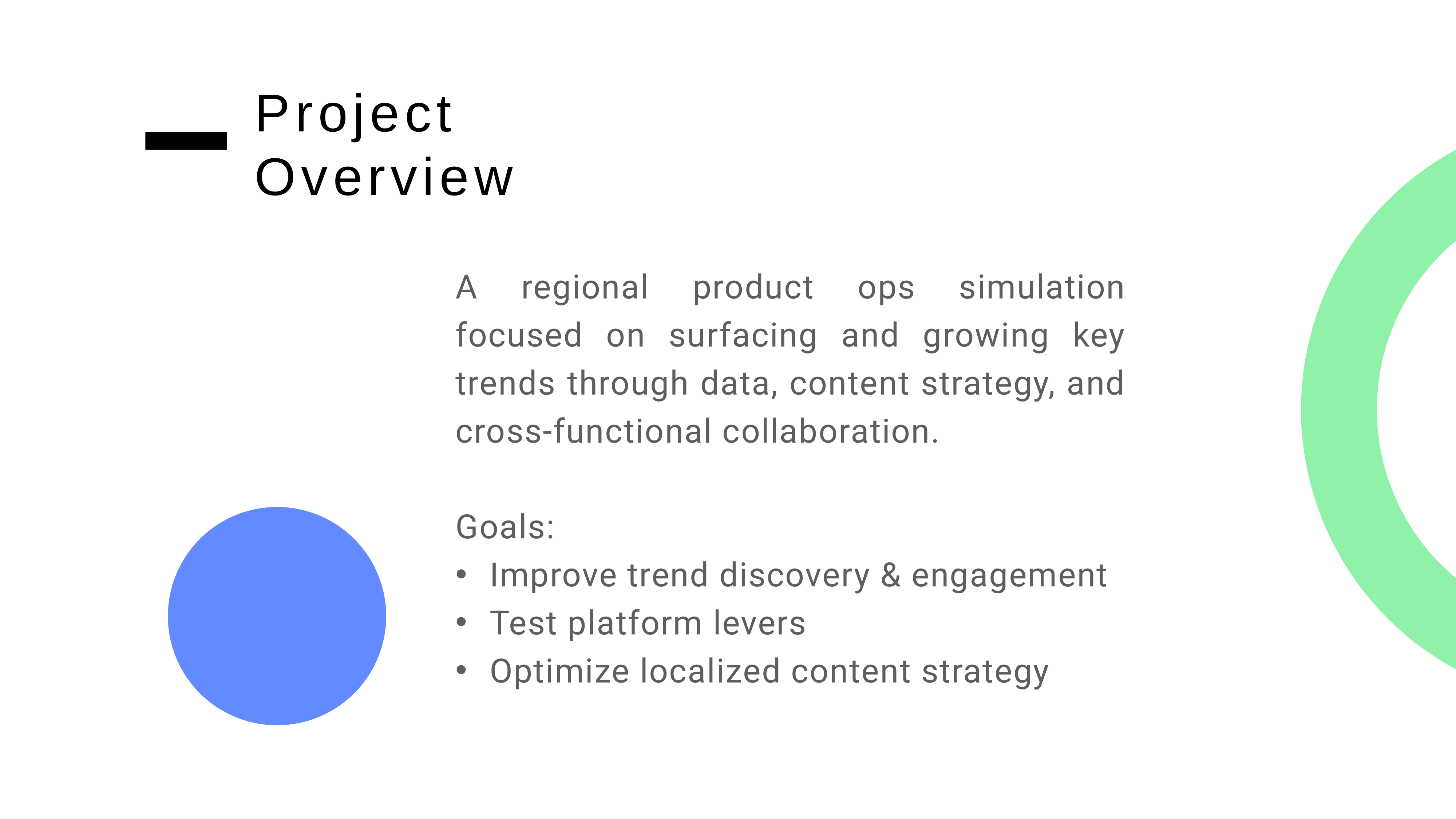

Project Overview

A regional product ops simulation focused on surfacing and growing key trends through data, content strategy, and cross-functional collaboration.

Goals:
Improve trend discovery & engagement
Test platform levers
Optimize localized content strategy